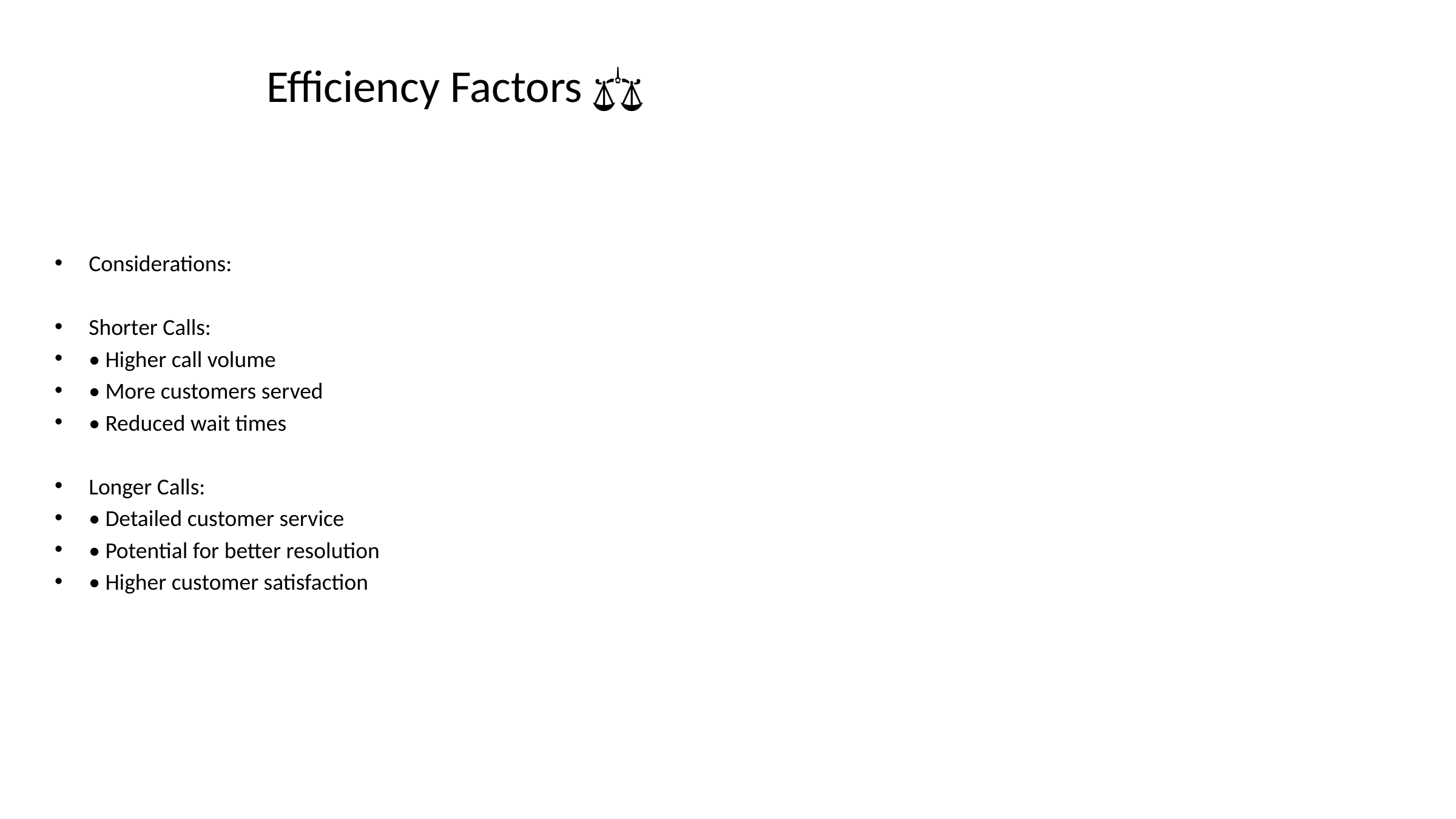

# Efficiency Factors ⚖️

Considerations:

Shorter Calls:
• Higher call volume
• More customers served
• Reduced wait times

Longer Calls:
• Detailed customer service
• Potential for better resolution
• Higher customer satisfaction